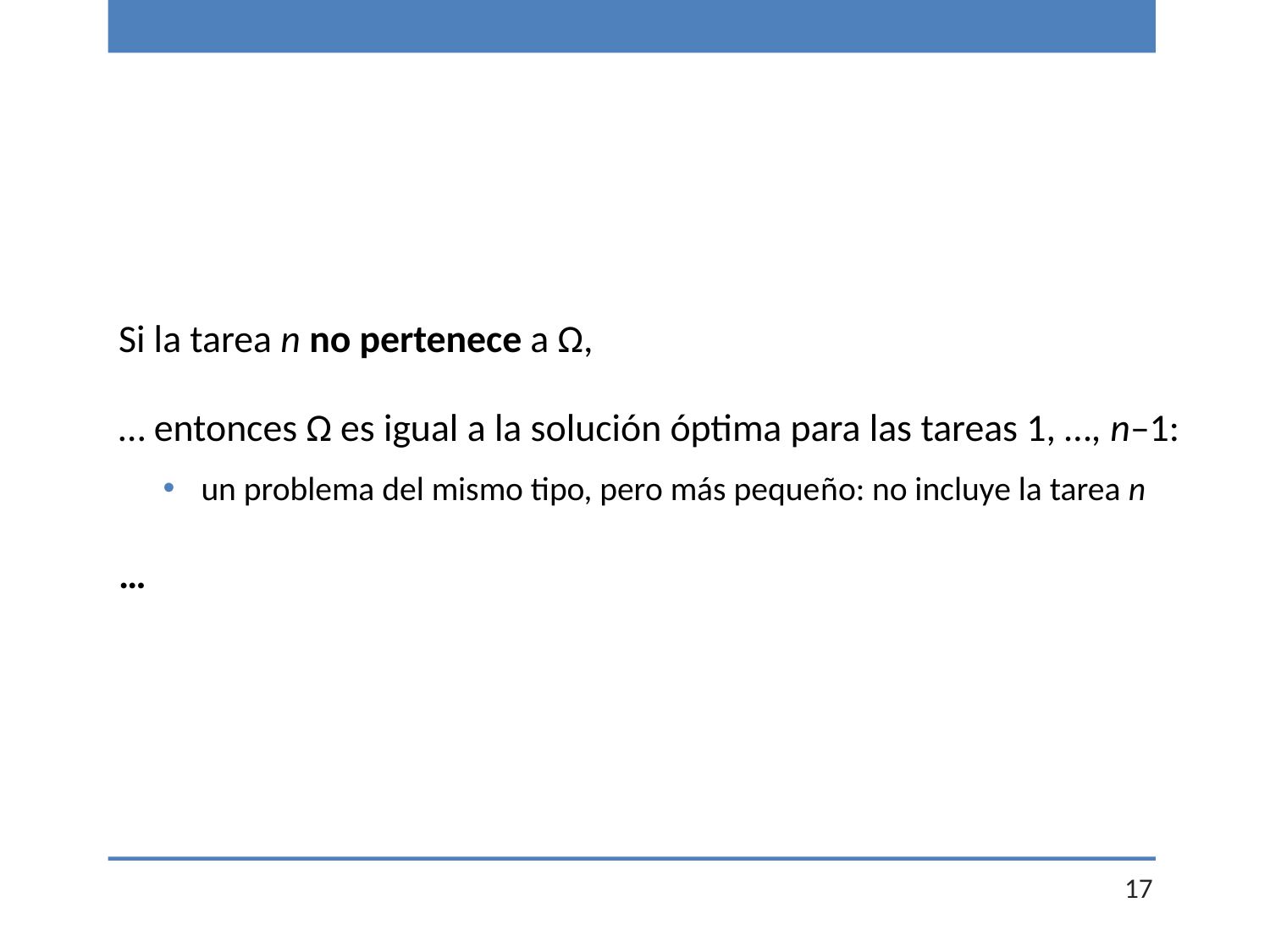

Si la tarea n no pertenece a Ω,
… entonces Ω es igual a la solución óptima para las tareas 1, …, n–1:
un problema del mismo tipo, pero más pequeño: no incluye la tarea n
…
17